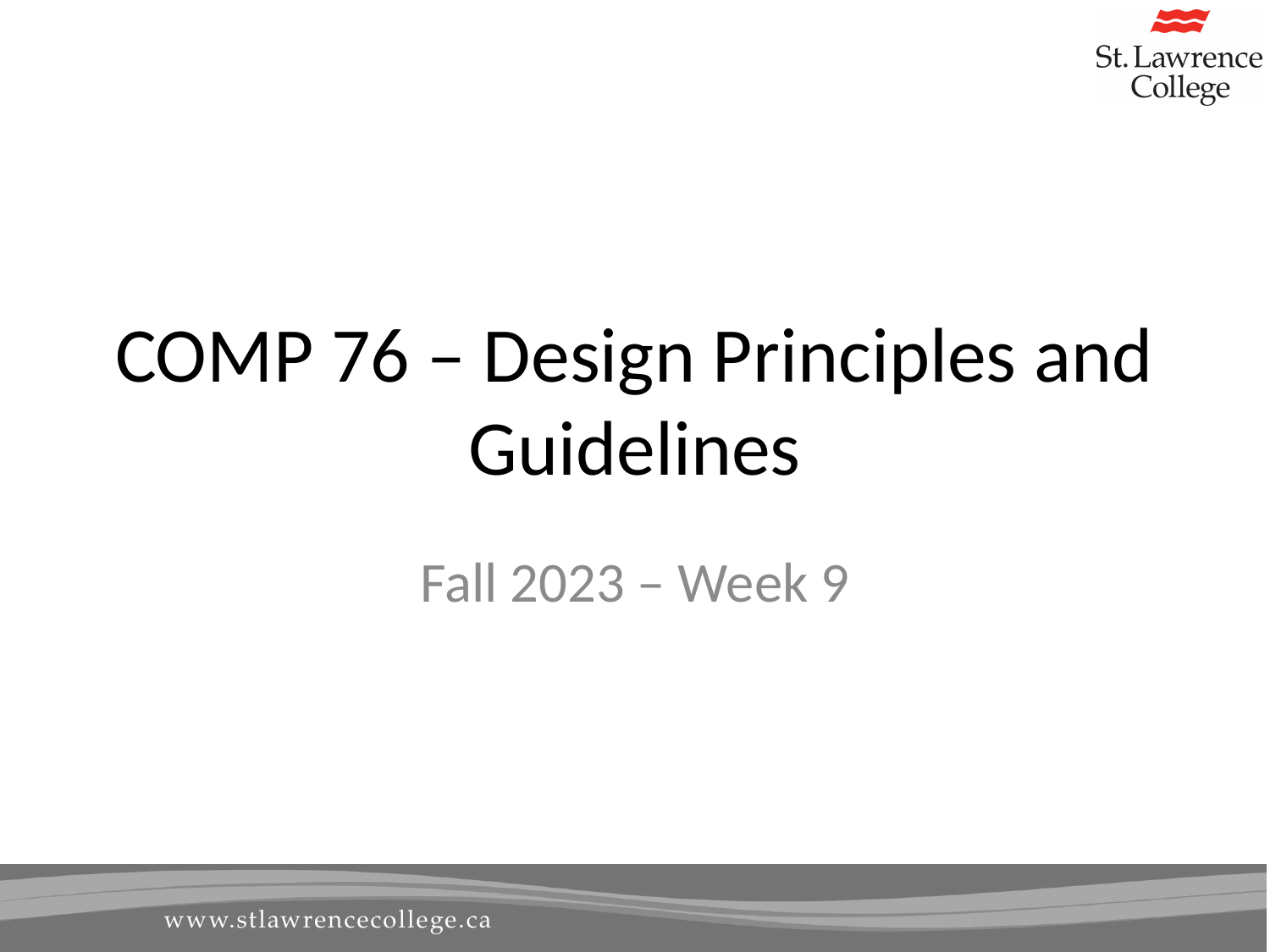

# COMP 76 – Design Principles and Guidelines
Fall 2023 – Week 9